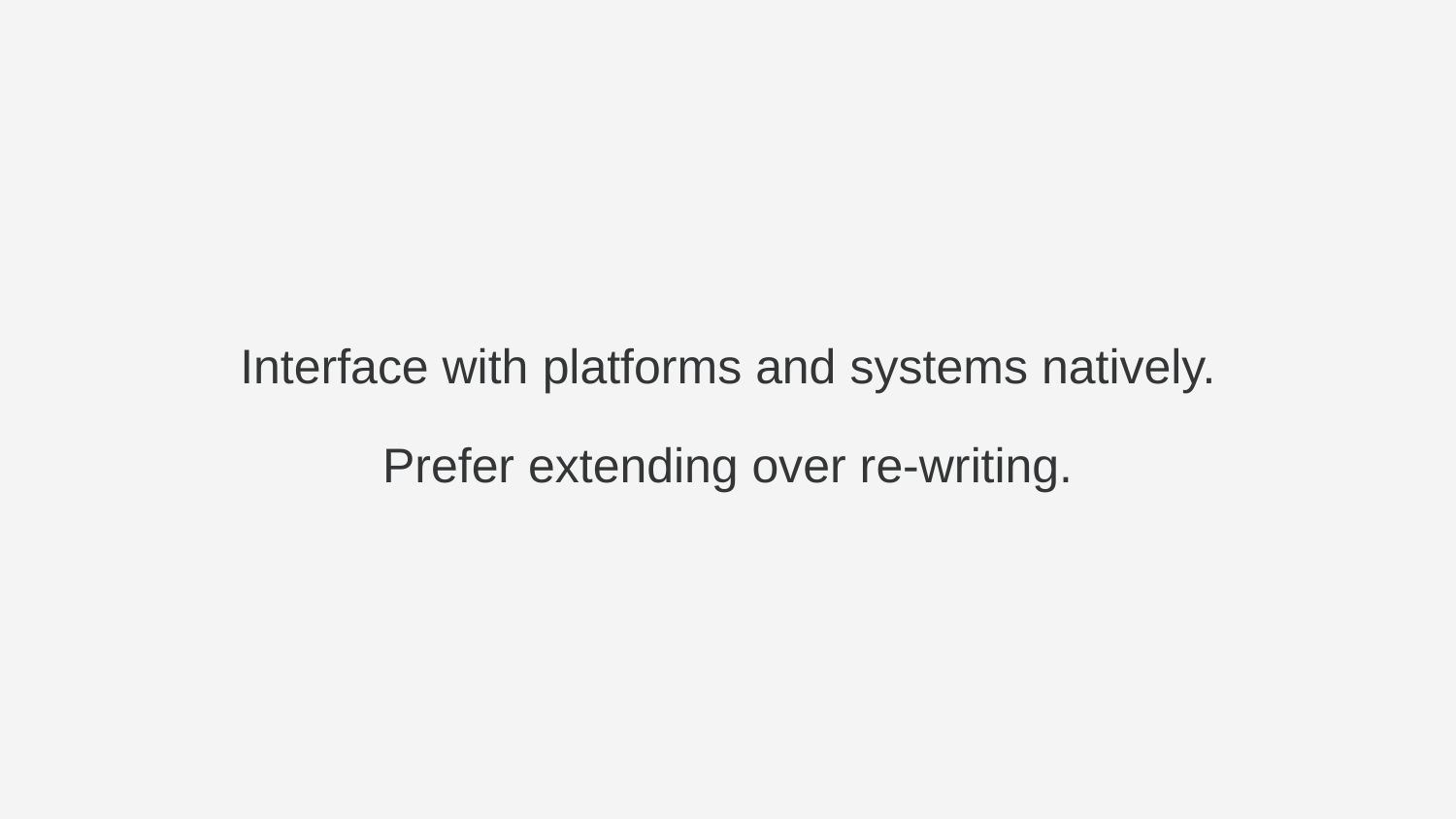

Interface with platforms and systems natively.
Prefer extending over re-writing.